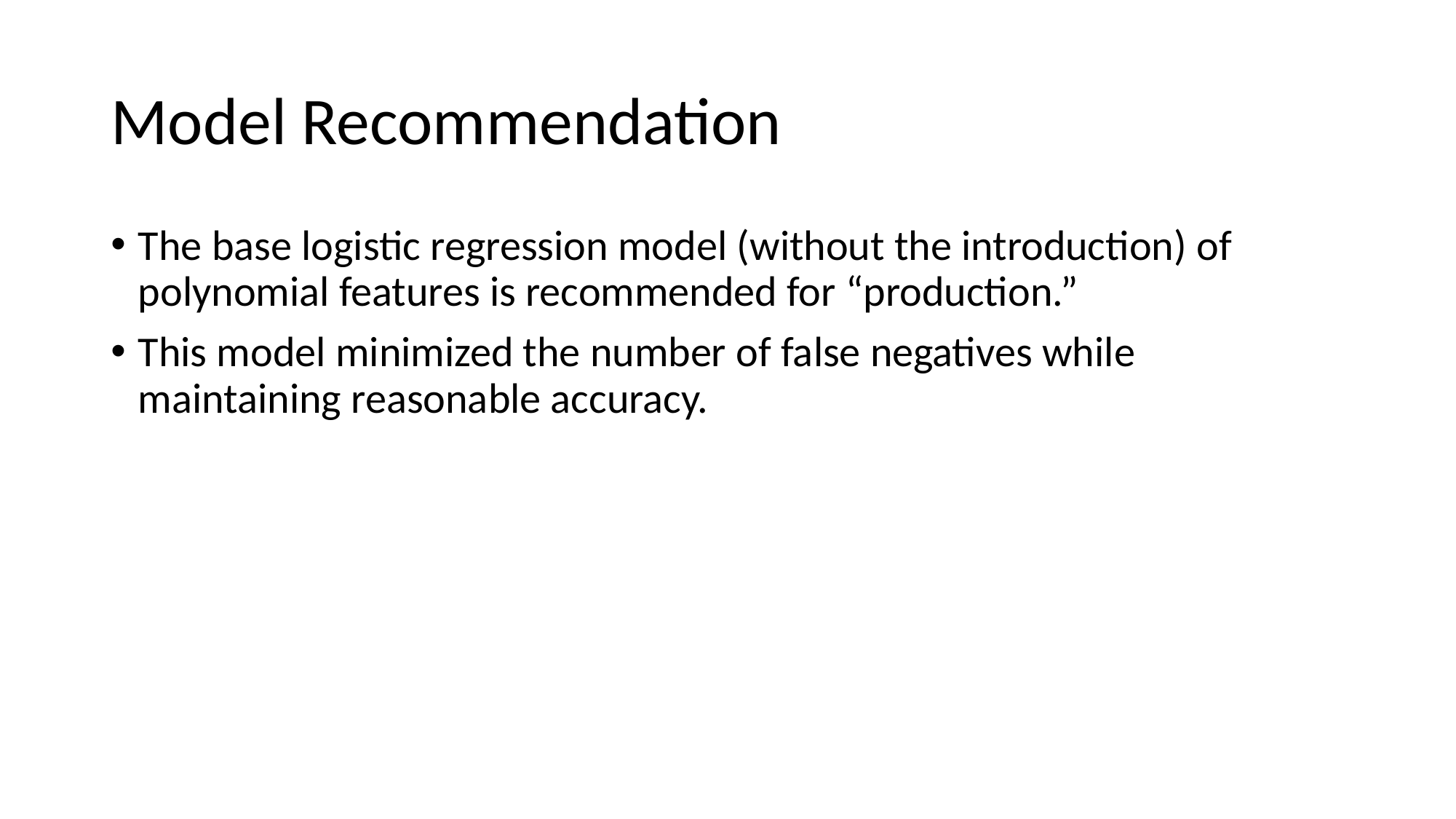

# Model Recommendation
The base logistic regression model (without the introduction) of polynomial features is recommended for “production.”
This model minimized the number of false negatives while maintaining reasonable accuracy.